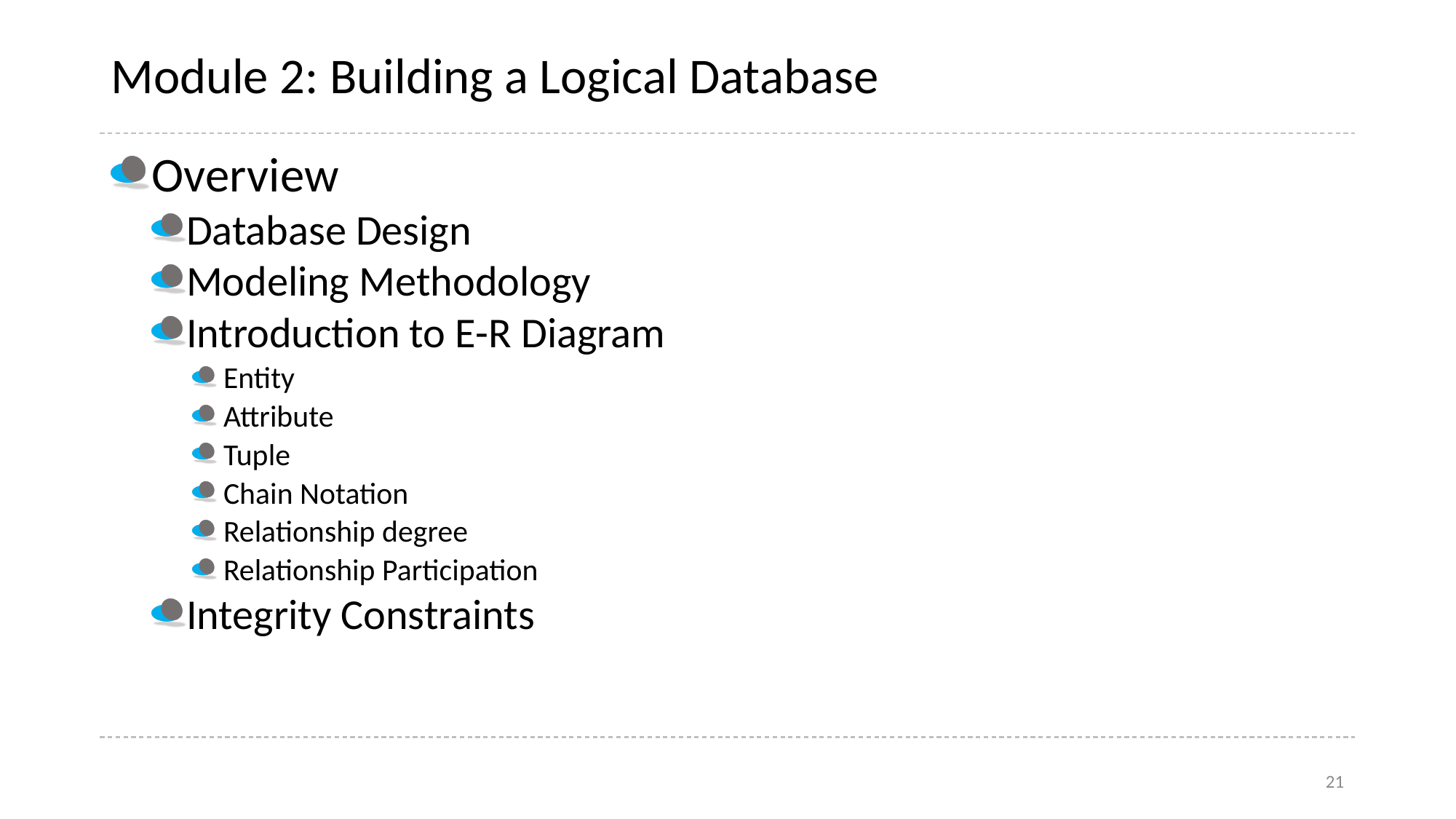

# Module 2: Building a Logical Database
Overview
Database Design
Modeling Methodology
Introduction to E-R Diagram
Entity
Attribute
Tuple
Chain Notation
Relationship degree
Relationship Participation
Integrity Constraints

21